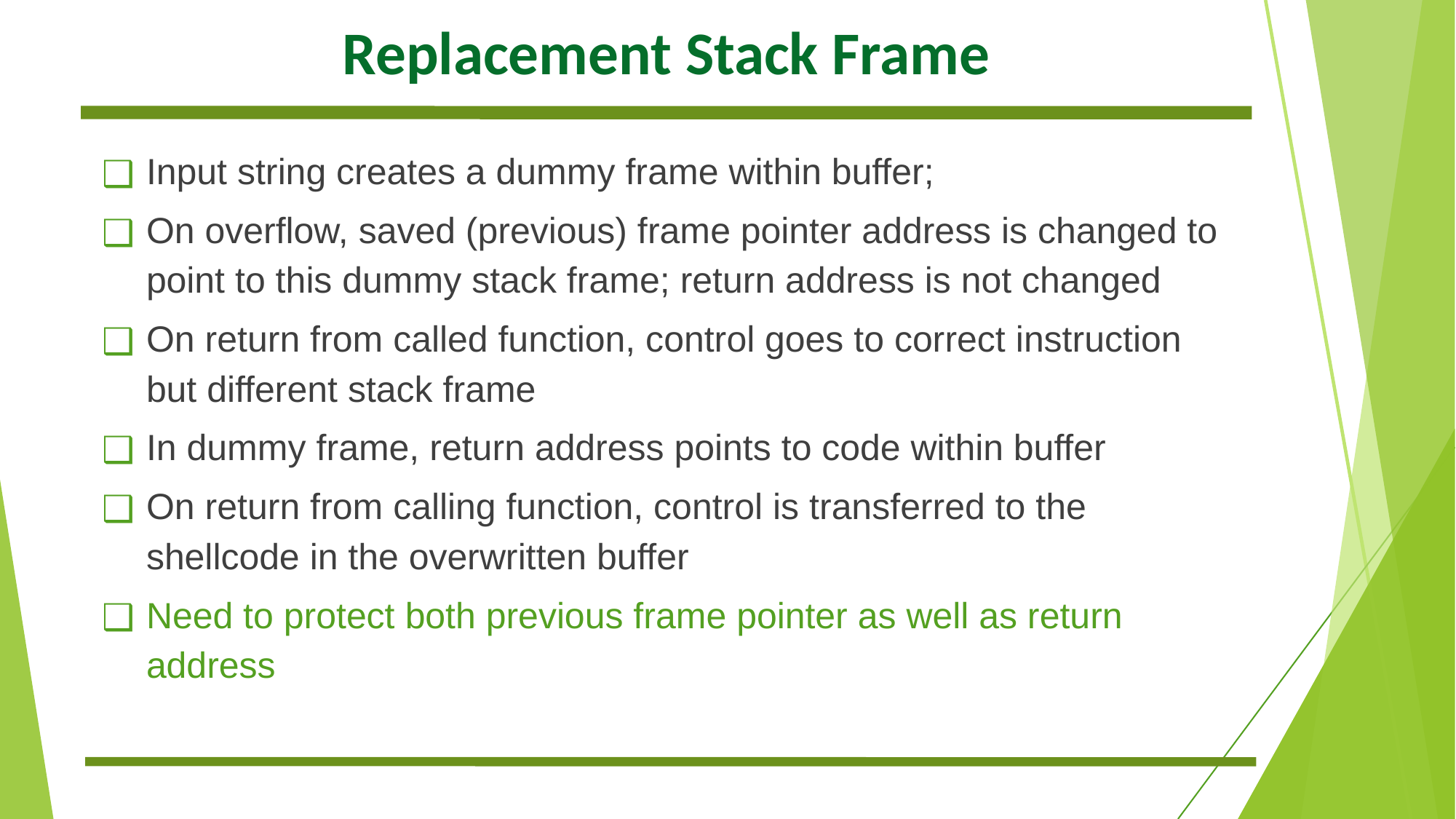

# Replacement Stack Frame
Input string creates a dummy frame within buffer;
On overflow, saved (previous) frame pointer address is changed to point to this dummy stack frame; return address is not changed
On return from called function, control goes to correct instruction but different stack frame
In dummy frame, return address points to code within buffer
On return from calling function, control is transferred to the shellcode in the overwritten buffer
Need to protect both previous frame pointer as well as return address